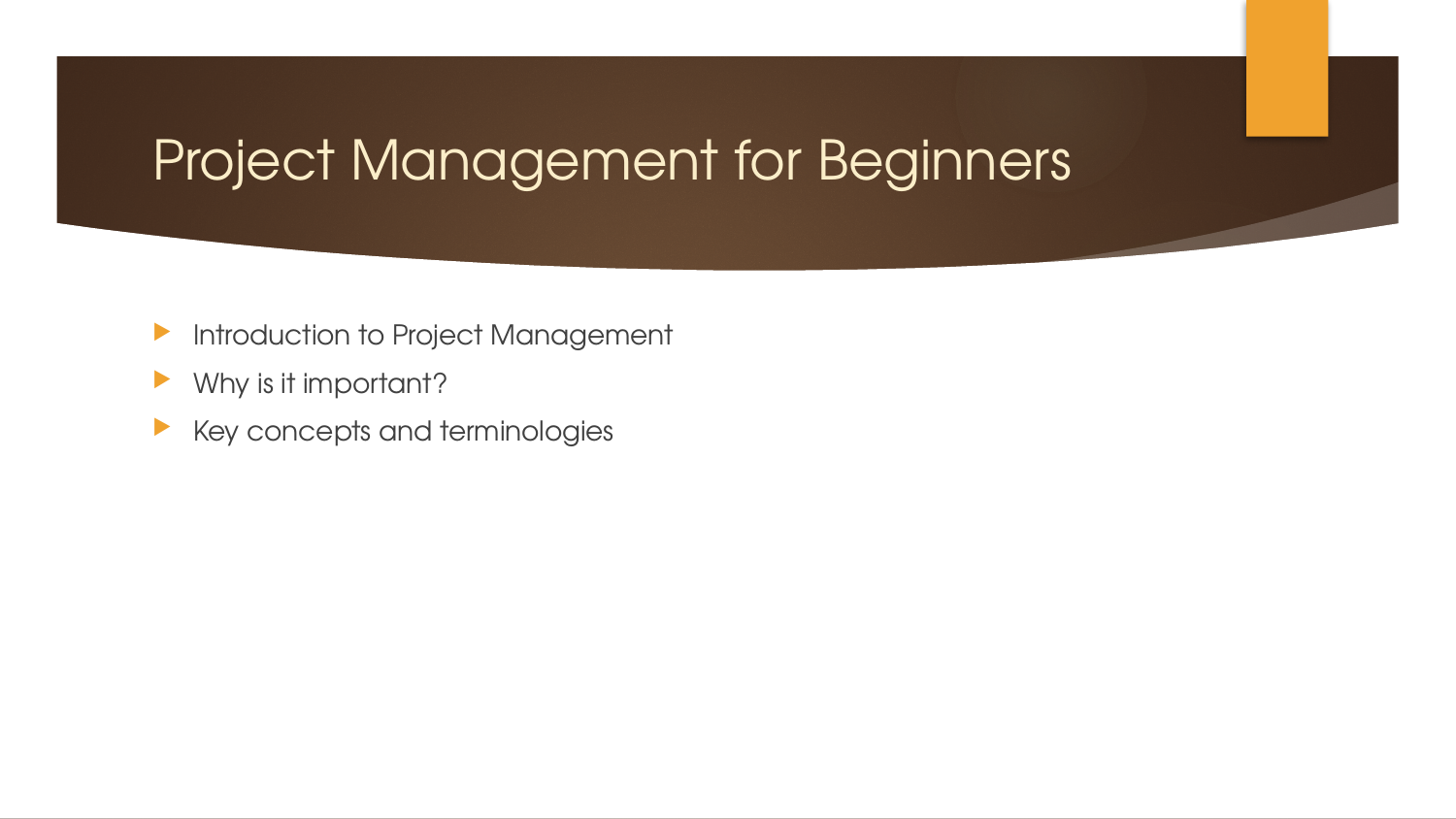

# Project Management for Beginners
Introduction to Project Management
Why is it important?
Key concepts and terminologies